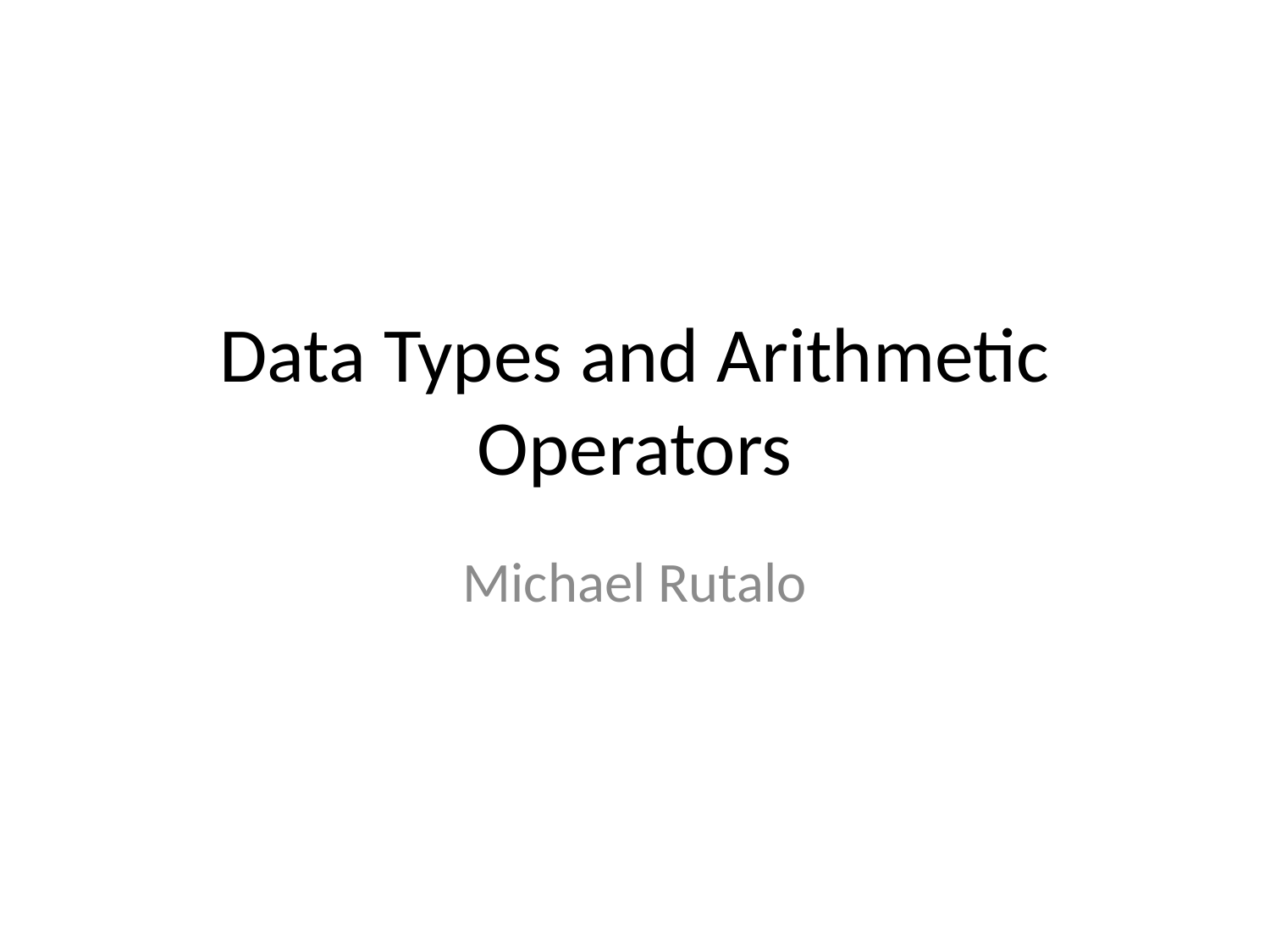

# Data Types and Arithmetic Operators
Michael Rutalo